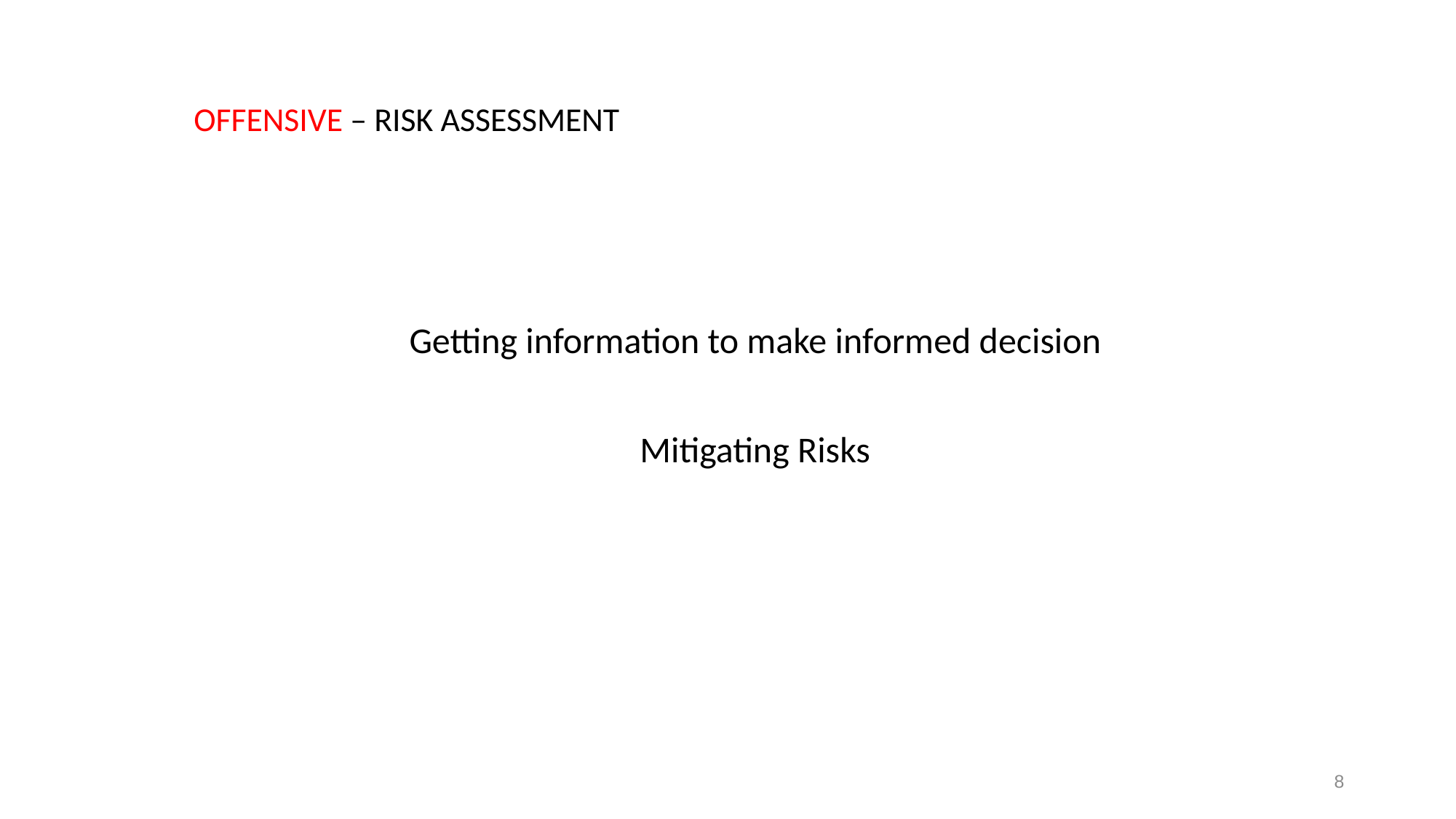

OFFENSIVE – RISK ASSESSMENT

Getting information to make informed decision

Mitigating Risks
8